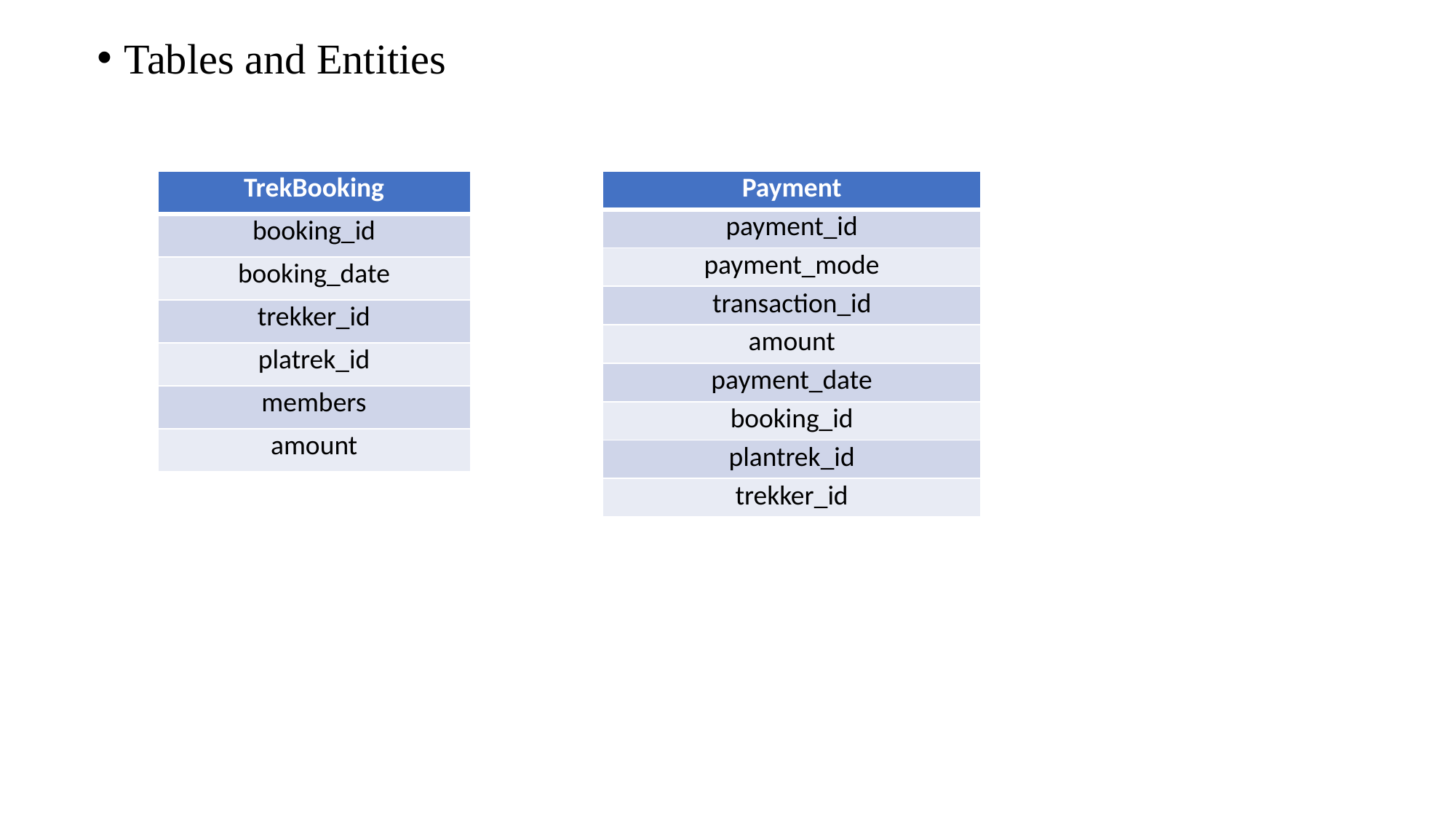

Tables and Entities

| TrekBooking |
| --- |
| booking\_id |
| booking\_date |
| trekker\_id |
| platrek\_id |
| members |
| amount |
| Payment |
| --- |
| payment\_id |
| payment\_mode |
| transaction\_id |
| amount |
| payment\_date |
| booking\_id |
| plantrek\_id |
| trekker\_id |